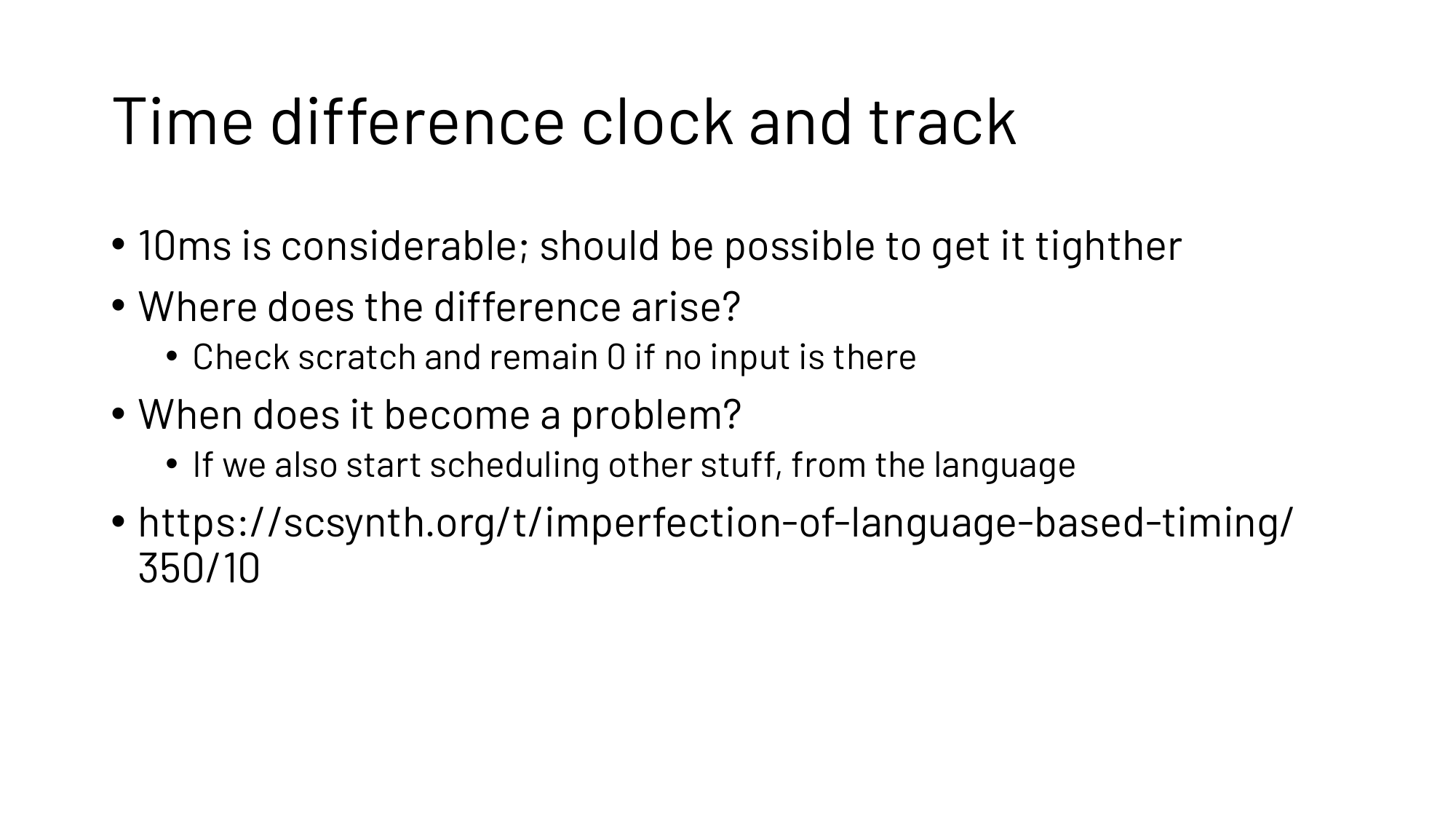

# Time difference clock and track
10ms is considerable; should be possible to get it tighther
Where does the difference arise?
Check scratch and remain 0 if no input is there
When does it become a problem?
If we also start scheduling other stuff, from the language
https://scsynth.org/t/imperfection-of-language-based-timing/350/10